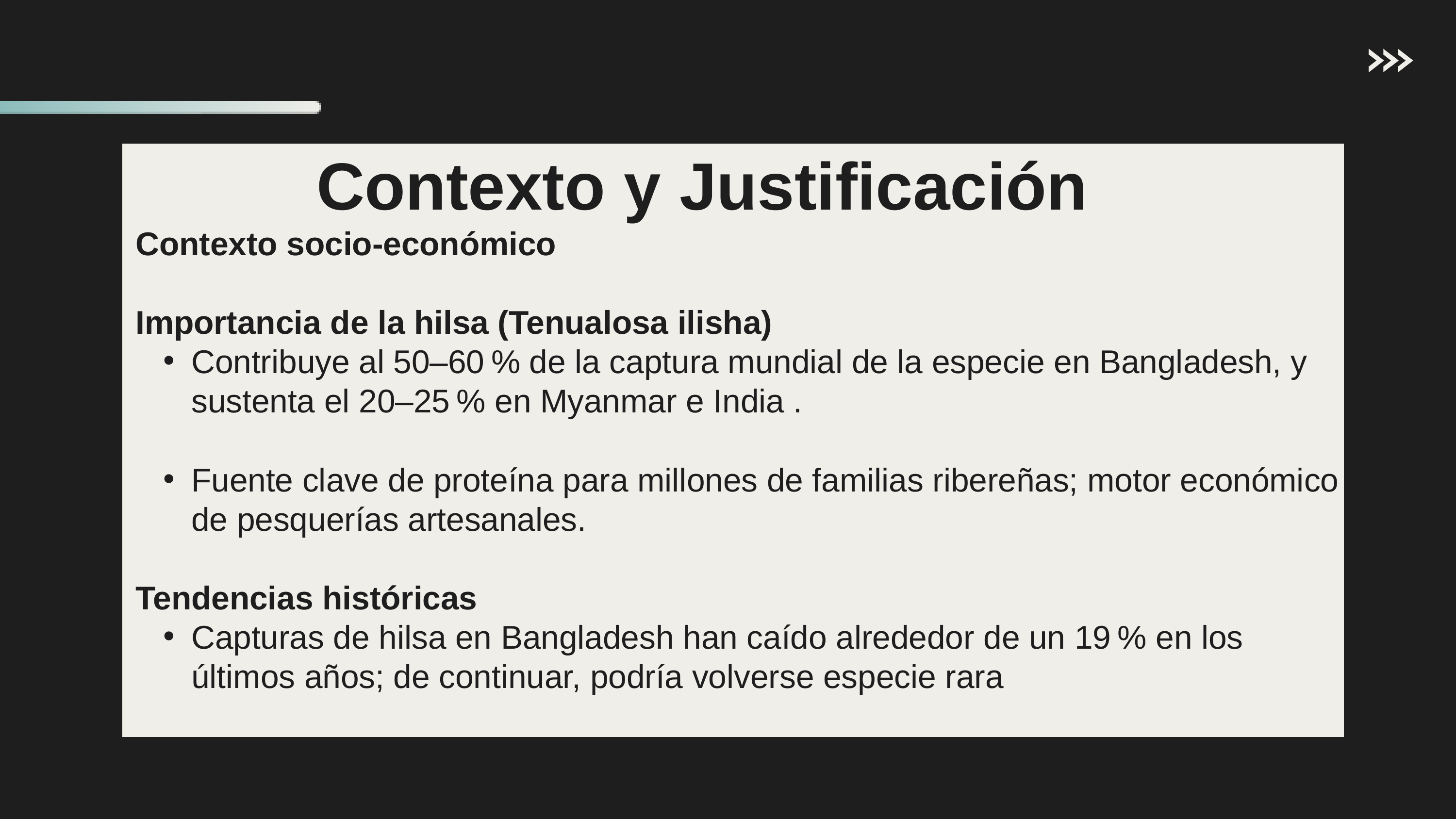

Contexto y Justificación

Contexto socio‑económico

Importancia de la hilsa (Tenualosa ilisha)
Contribuye al 50–60 % de la captura mundial de la especie en Bangladesh, y sustenta el 20–25 % en Myanmar e India .

Fuente clave de proteína para millones de familias ribereñas; motor económico de pesquerías artesanales.

Tendencias históricas
Capturas de hilsa en Bangladesh han caído alrededor de un 19 % en los últimos años; de continuar, podría volverse especie rara